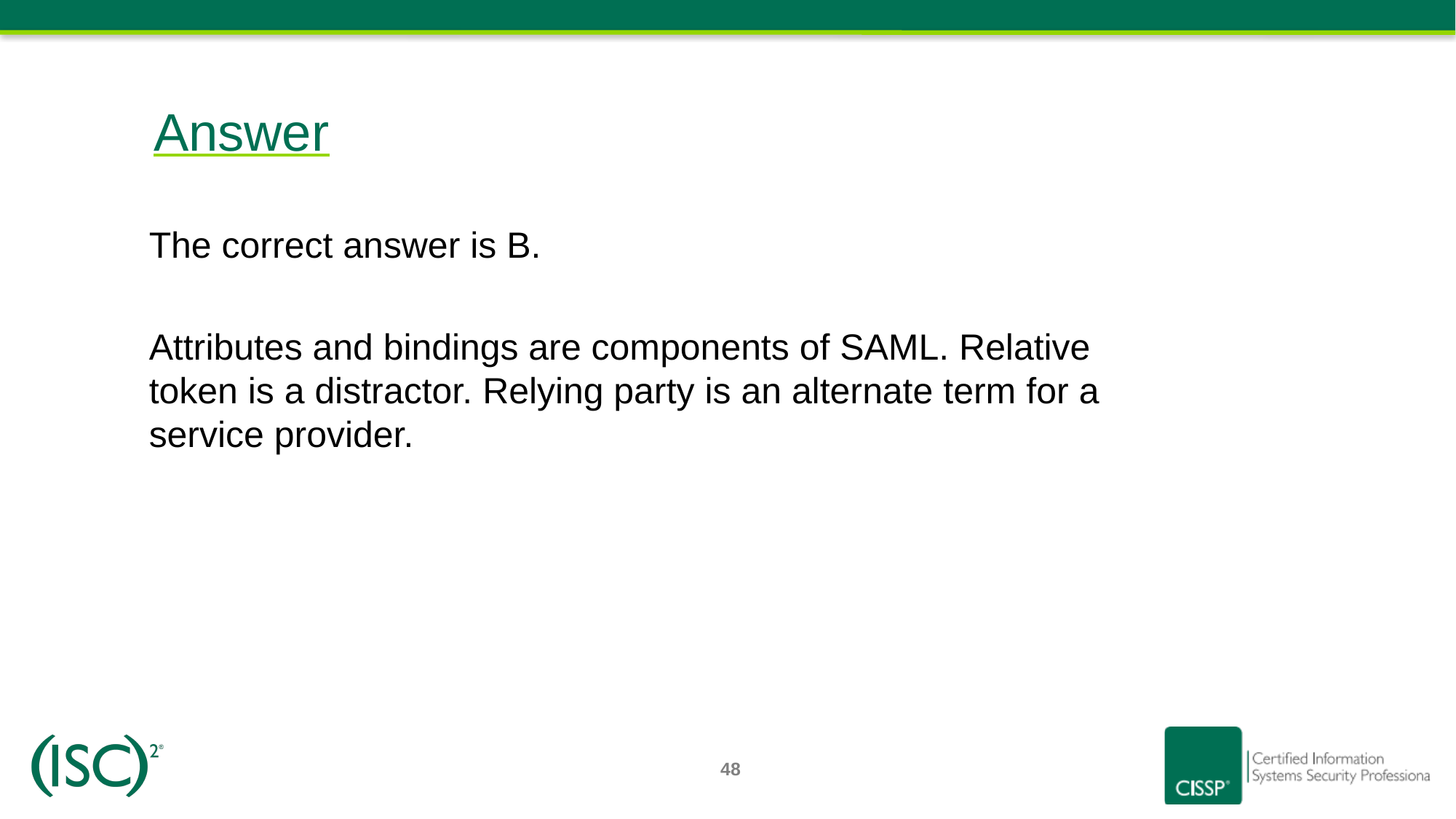

# Answer
The correct answer is B.

Attributes and bindings are components of SAML. Relative token is a distractor. Relying party is an alternate term for a service provider.